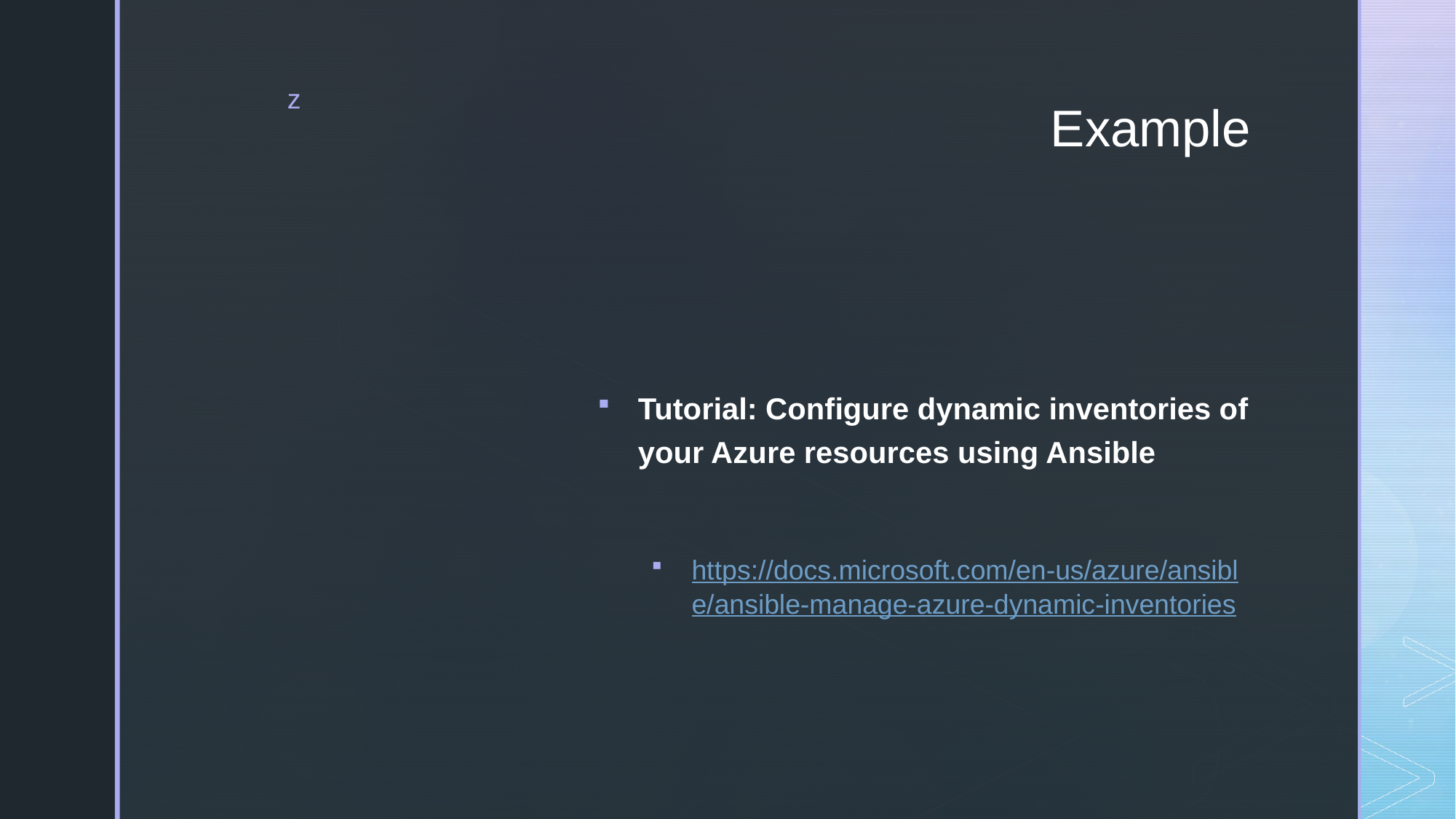

# Example
Tutorial: Configure dynamic inventories of your Azure resources using Ansible

https://docs.microsoft.com/en-us/azure/ansible/ansible-manage-azure-dynamic-inventories